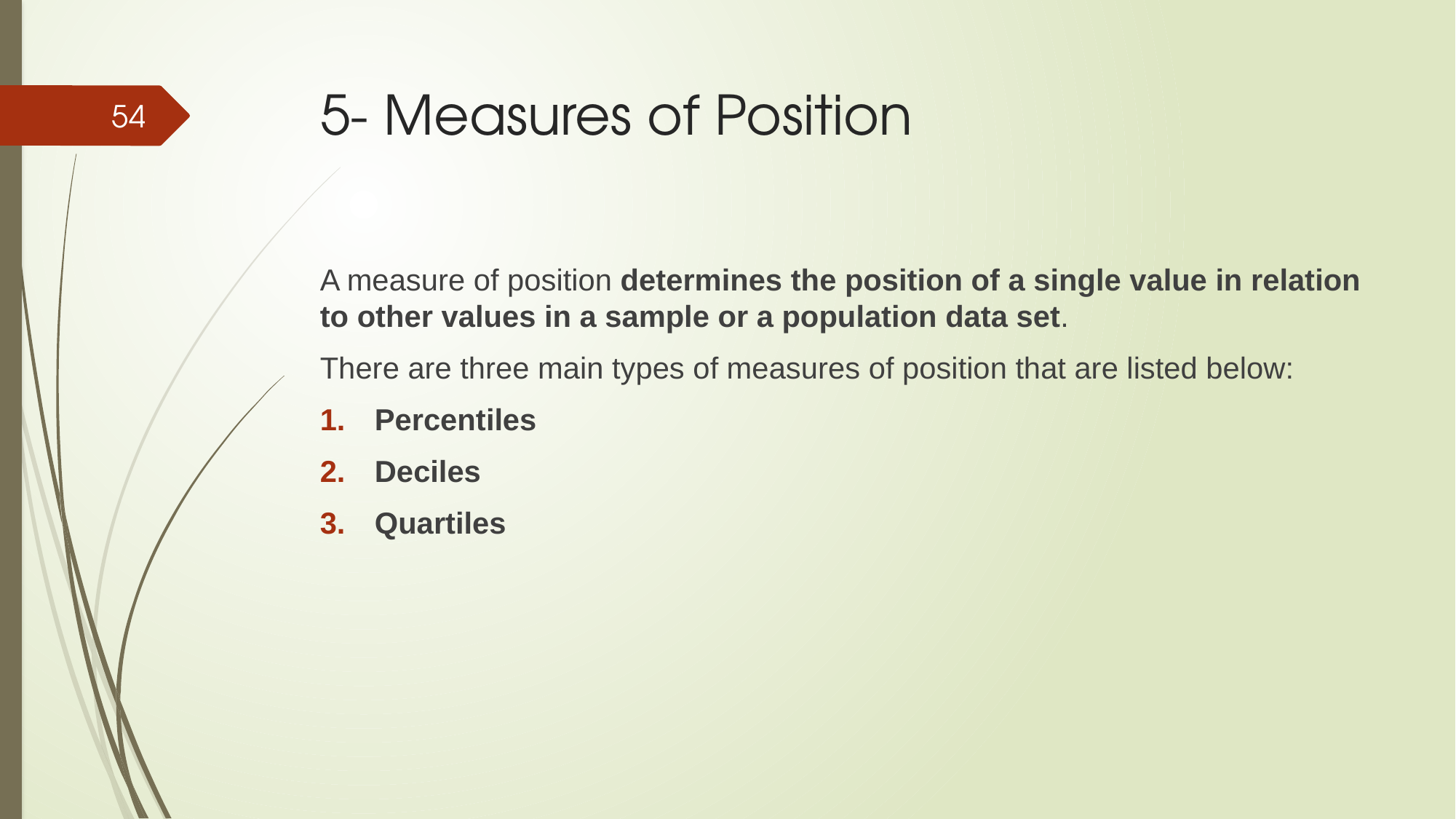

# 5- Measures of Position
54
A measure of position determines the position of a single value in relation to other values in a sample or a population data set.
There are three main types of measures of position that are listed below:
Percentiles
Deciles
Quartiles